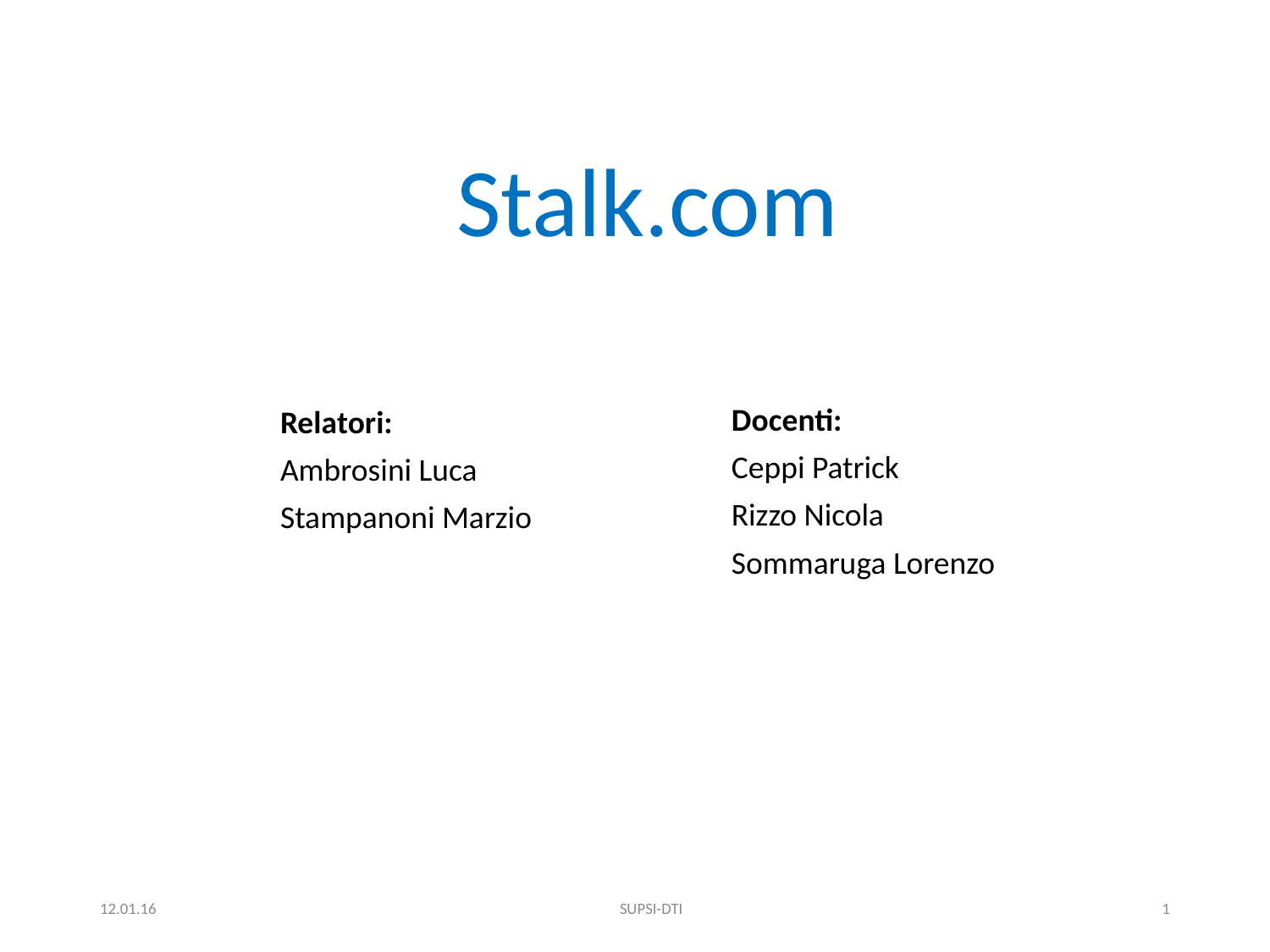

# Stalk.com
Docenti:
Ceppi Patrick
Rizzo Nicola
Sommaruga Lorenzo

Relatori:
Ambrosini Luca
Stampanoni Marzio
SUPSI-DTI
12.01.16
1